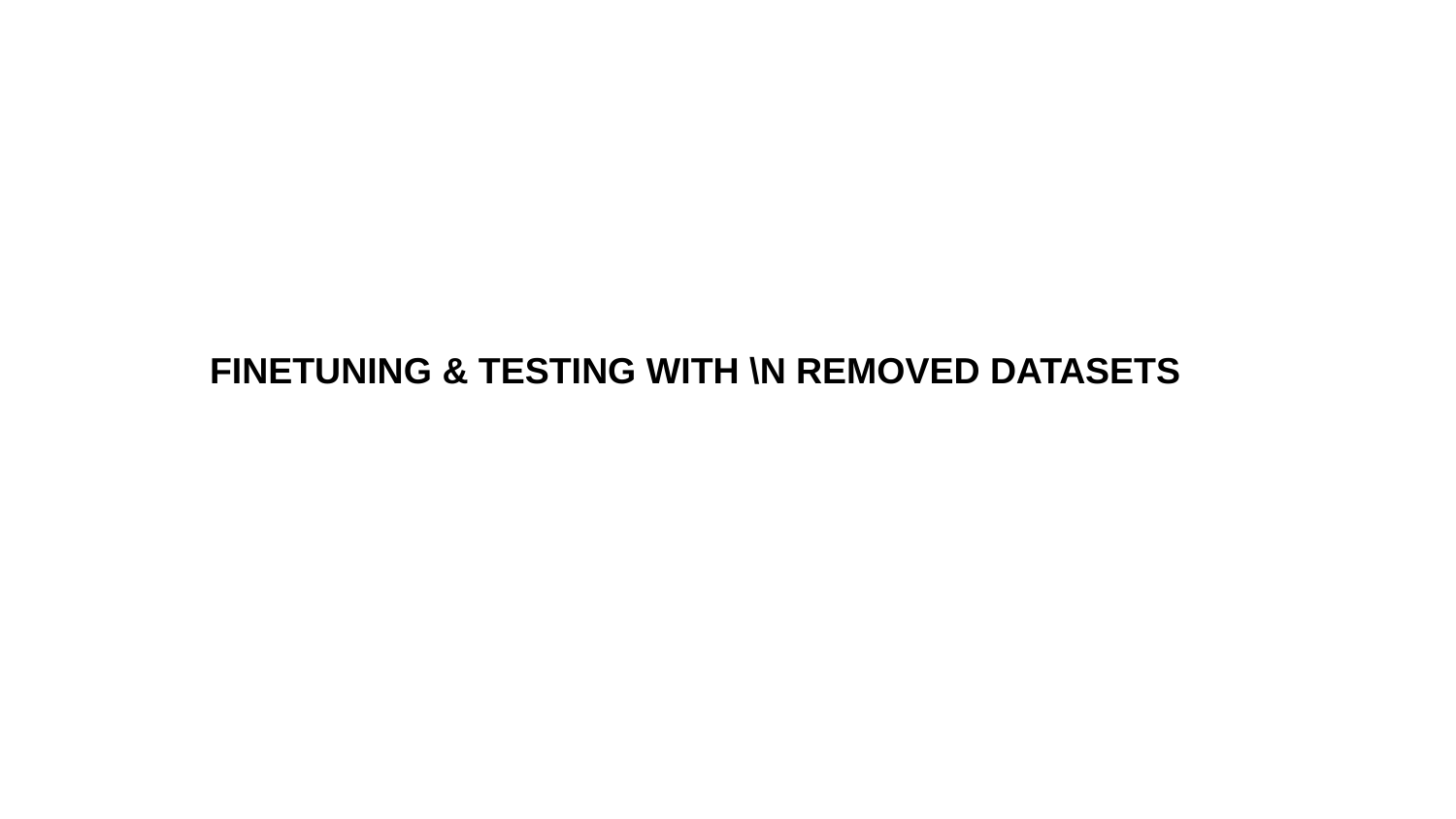

FINETUNING & TESTING WITH \N REMOVED DATASETS